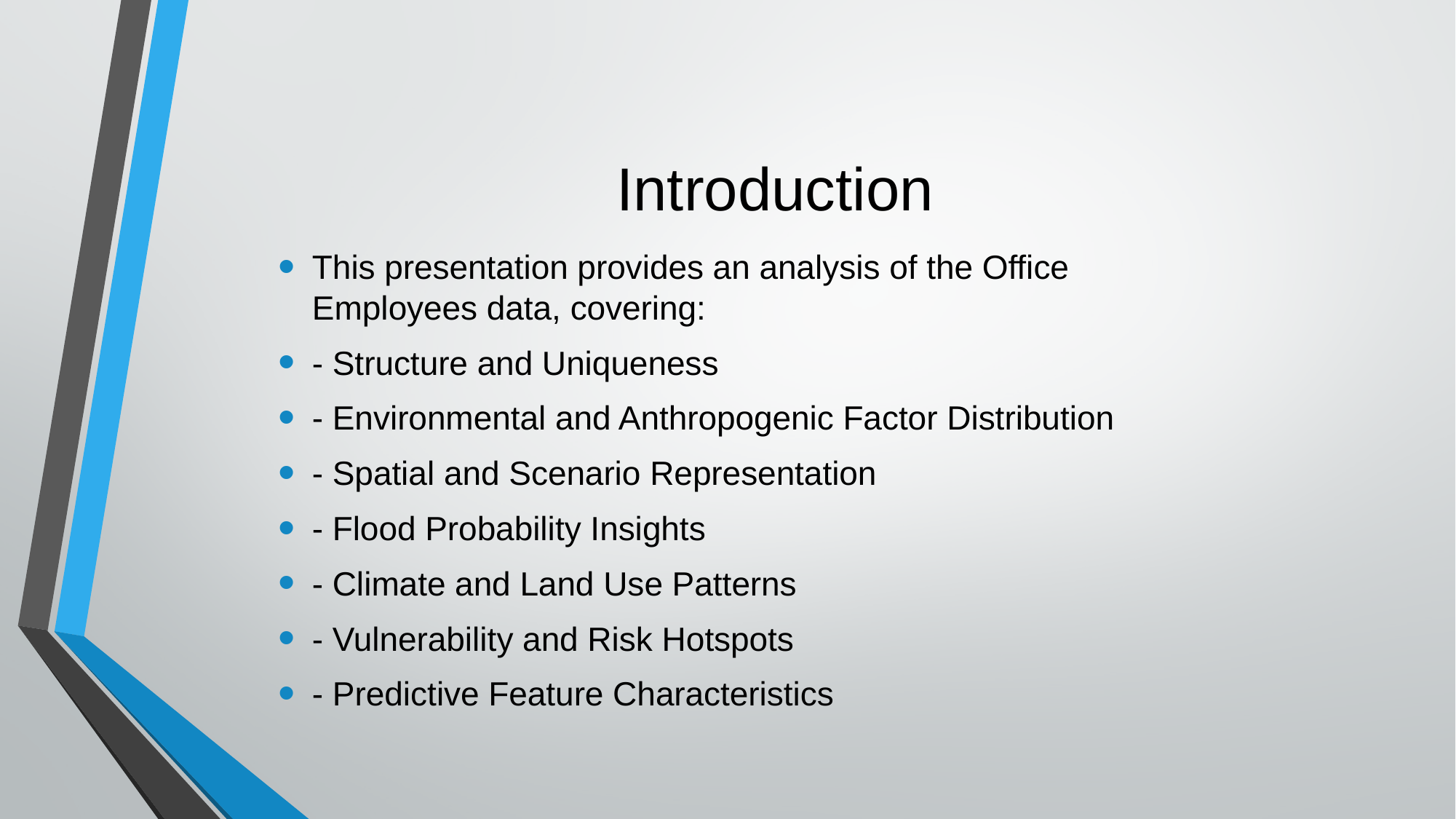

# Introduction
This presentation provides an analysis of the Office Employees data, covering:
- Structure and Uniqueness
- Environmental and Anthropogenic Factor Distribution
- Spatial and Scenario Representation
- Flood Probability Insights
- Climate and Land Use Patterns
- Vulnerability and Risk Hotspots
- Predictive Feature Characteristics